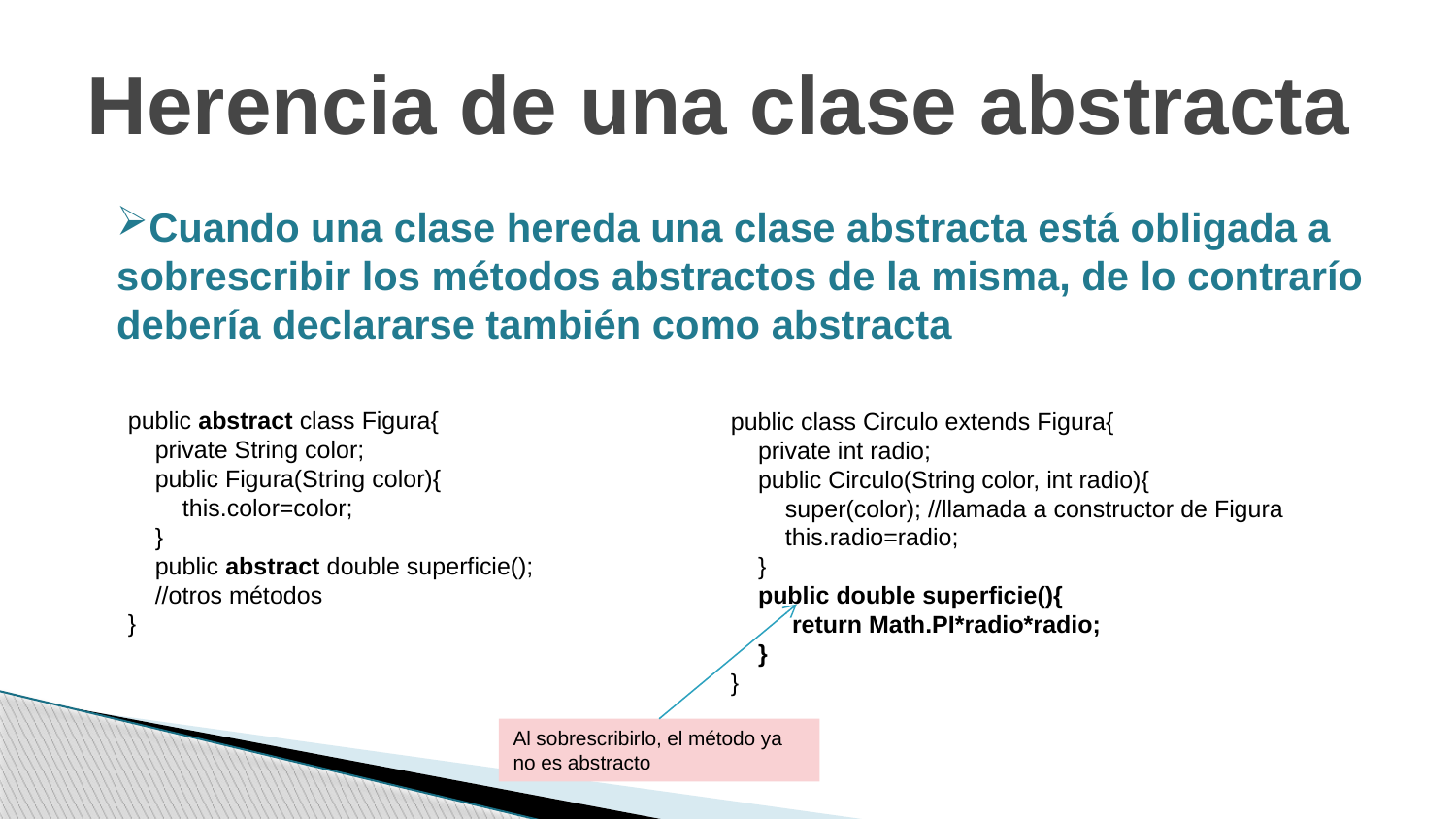

# Herencia de una clase abstracta
Cuando una clase hereda una clase abstracta está obligada a sobrescribir los métodos abstractos de la misma, de lo contrarío debería declararse también como abstracta

public abstract class Figura{
    private String color;
    public Figura(String color){
        this.color=color;
    }
    public abstract double superficie();
    //otros métodos
}
public class Circulo extends Figura{
    private int radio;
    public Circulo(String color, int radio){
        super(color); //llamada a constructor de Figura
        this.radio=radio;
    }
    public double superficie(){
         return Math.PI*radio*radio;
    }
}
Al sobrescribirlo, el método ya no es abstracto